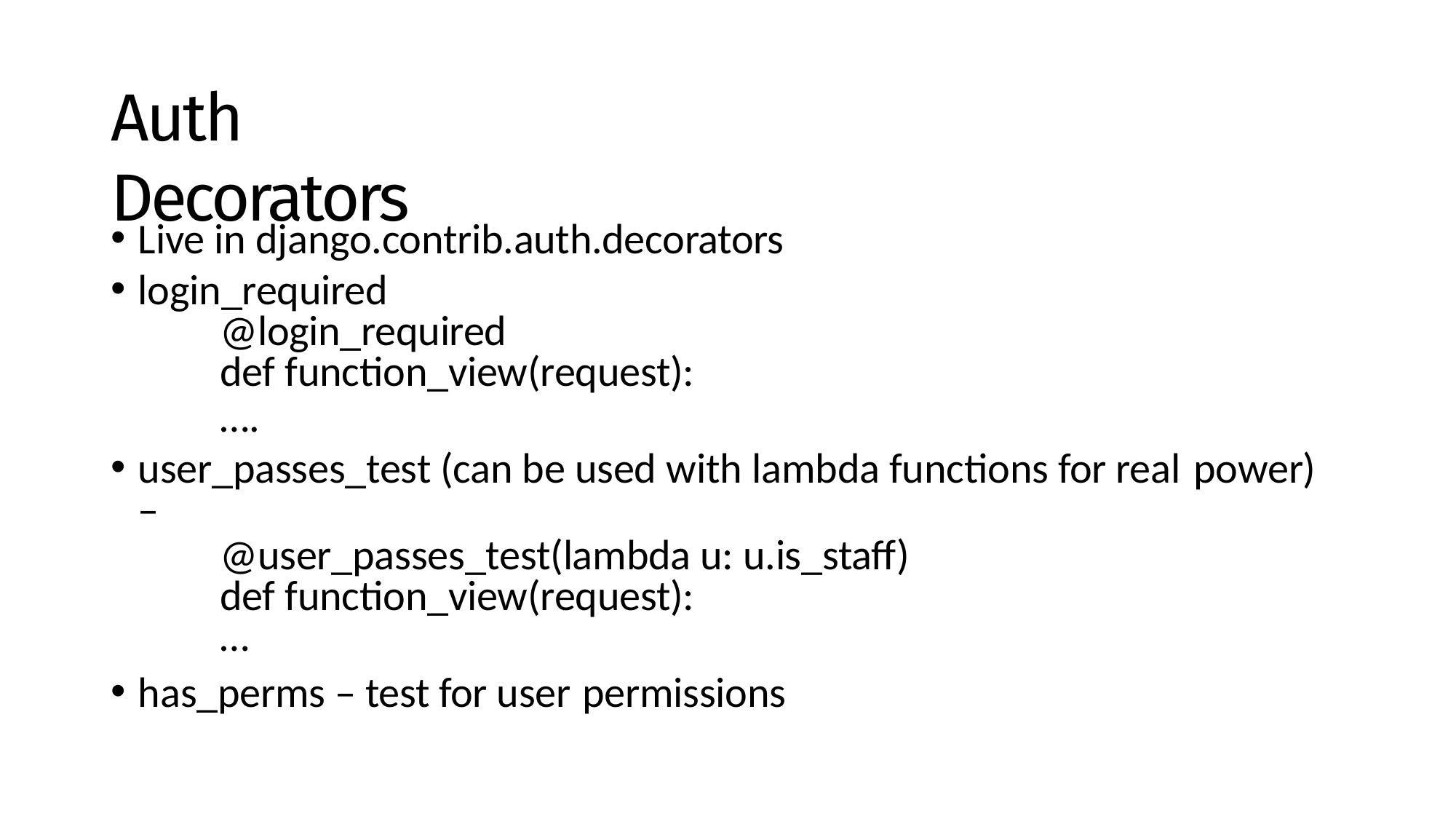

# Auth Decorators
Live in django.contrib.auth.decorators
login_required
@login_required
def function_view(request):
….
user_passes_test (can be used with lambda functions for real power)
–
@user_passes_test(lambda u: u.is_staff)  def function_view(request):
…
has_perms – test for user permissions